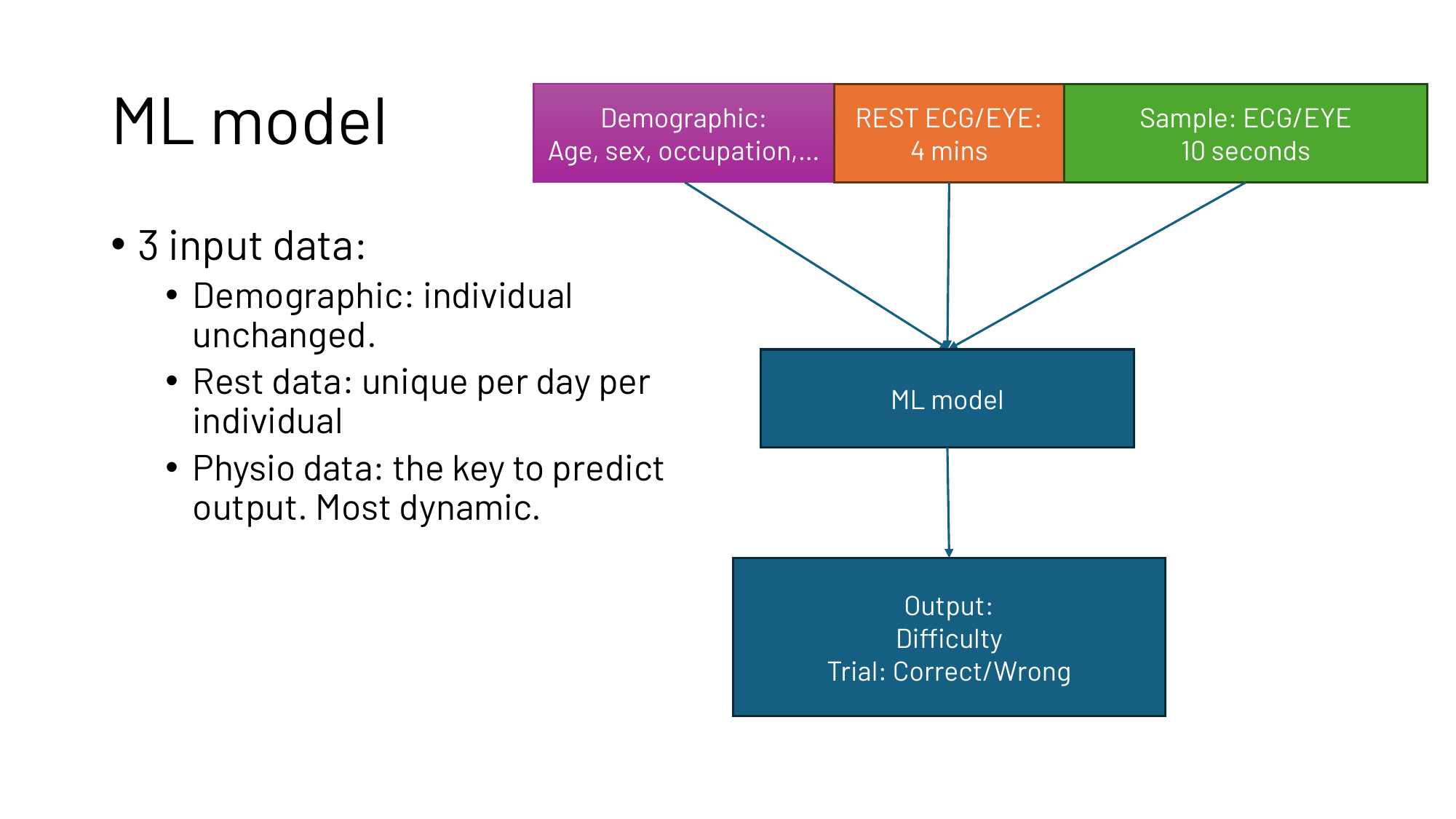

# ML model
Demographic:
Age, sex, occupation,…
REST ECG/EYE:
4 mins
Sample: ECG/EYE
10 seconds
3 input data:
Demographic: individual unchanged.
Rest data: unique per day per individual
Physio data: the key to predict output. Most dynamic.

ML model
Output:
Difficulty
Trial: Correct/Wrong